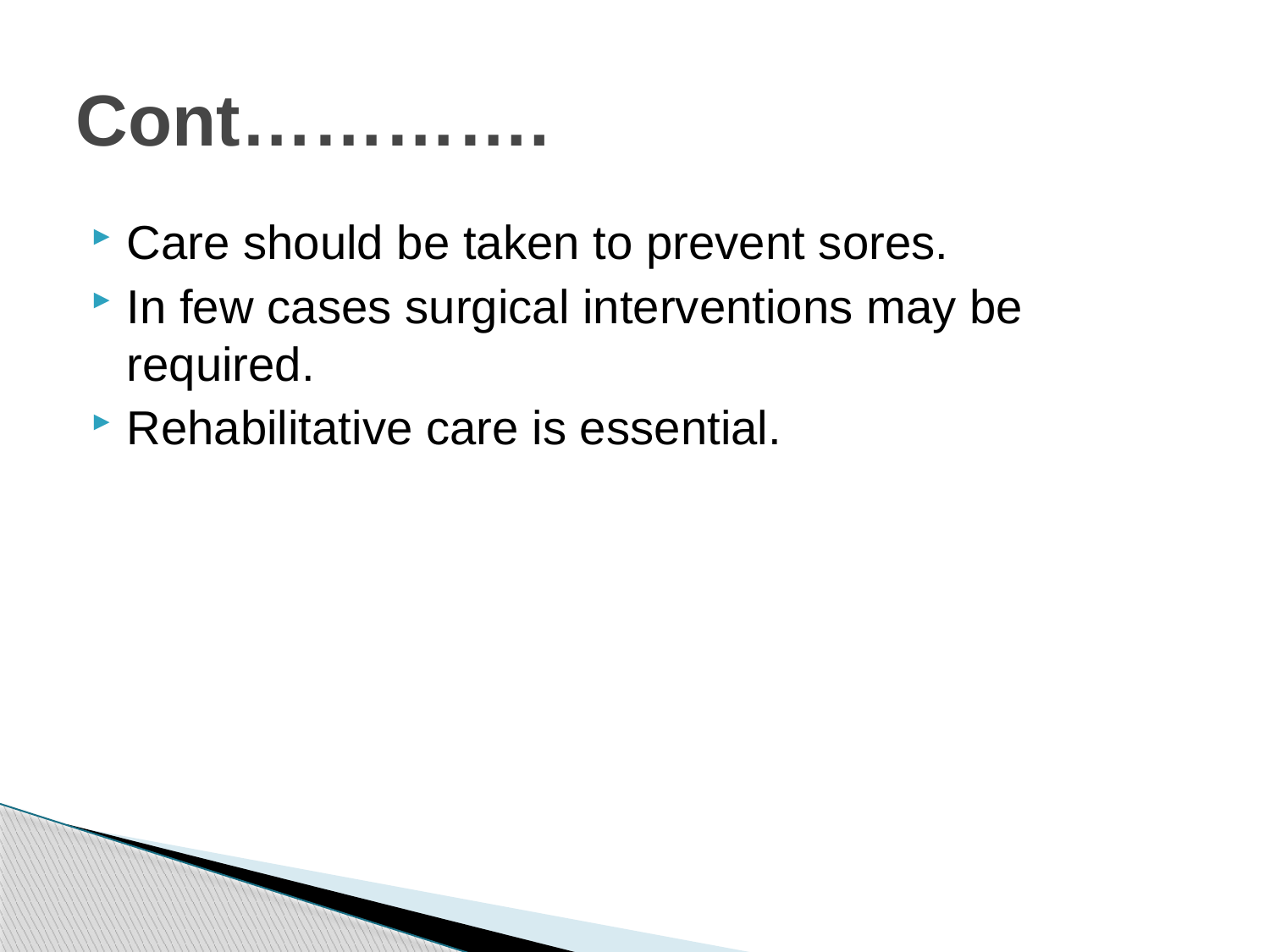

# Cont………….
Care should be taken to prevent sores.
In few cases surgical interventions may be required.
Rehabilitative care is essential.